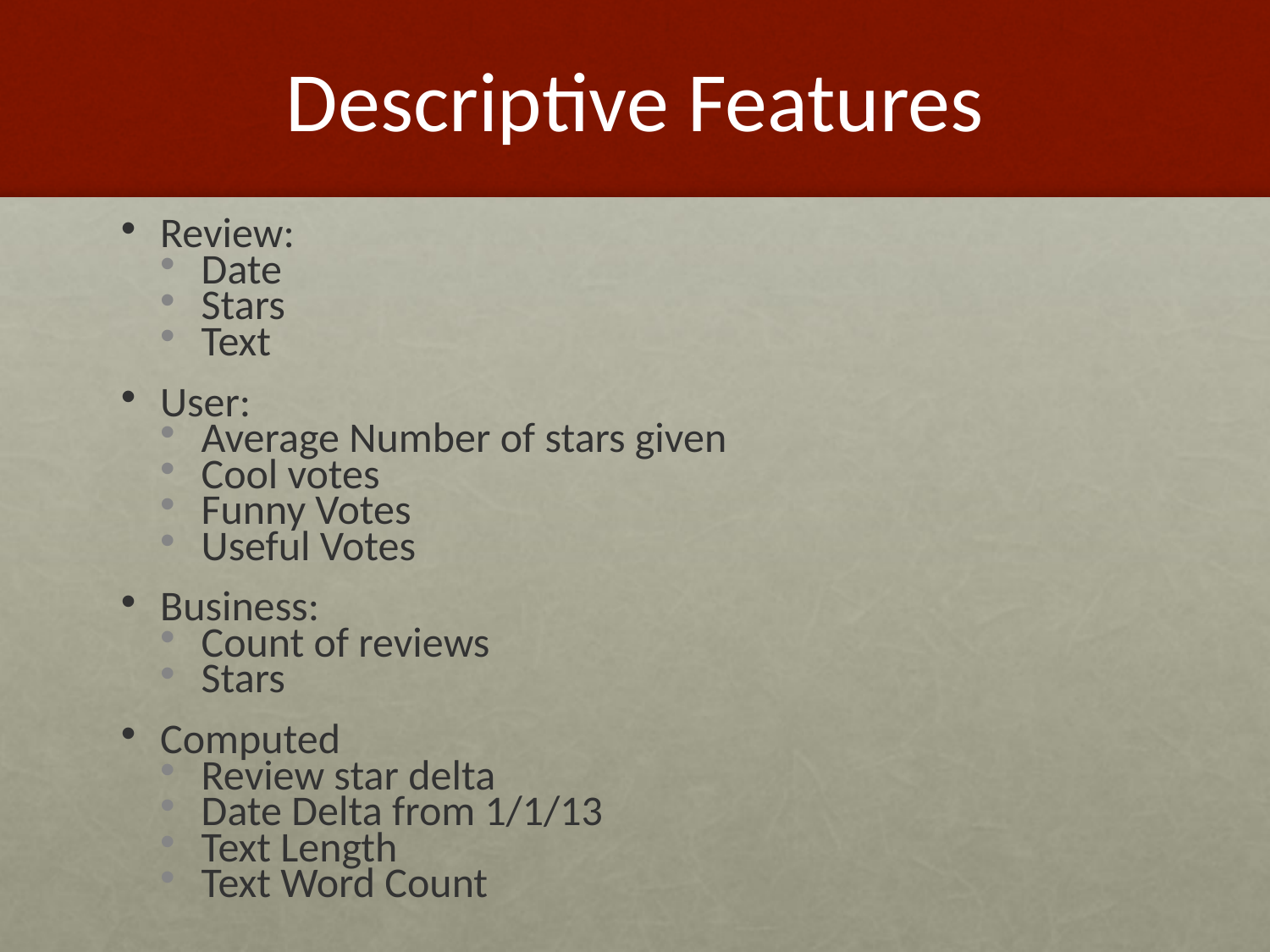

# Descriptive Features
Review:
Date
Stars
Text
User:
Average Number of stars given
Cool votes
Funny Votes
Useful Votes
Business:
Count of reviews
Stars
Computed
Review star delta
Date Delta from 1/1/13
Text Length
Text Word Count